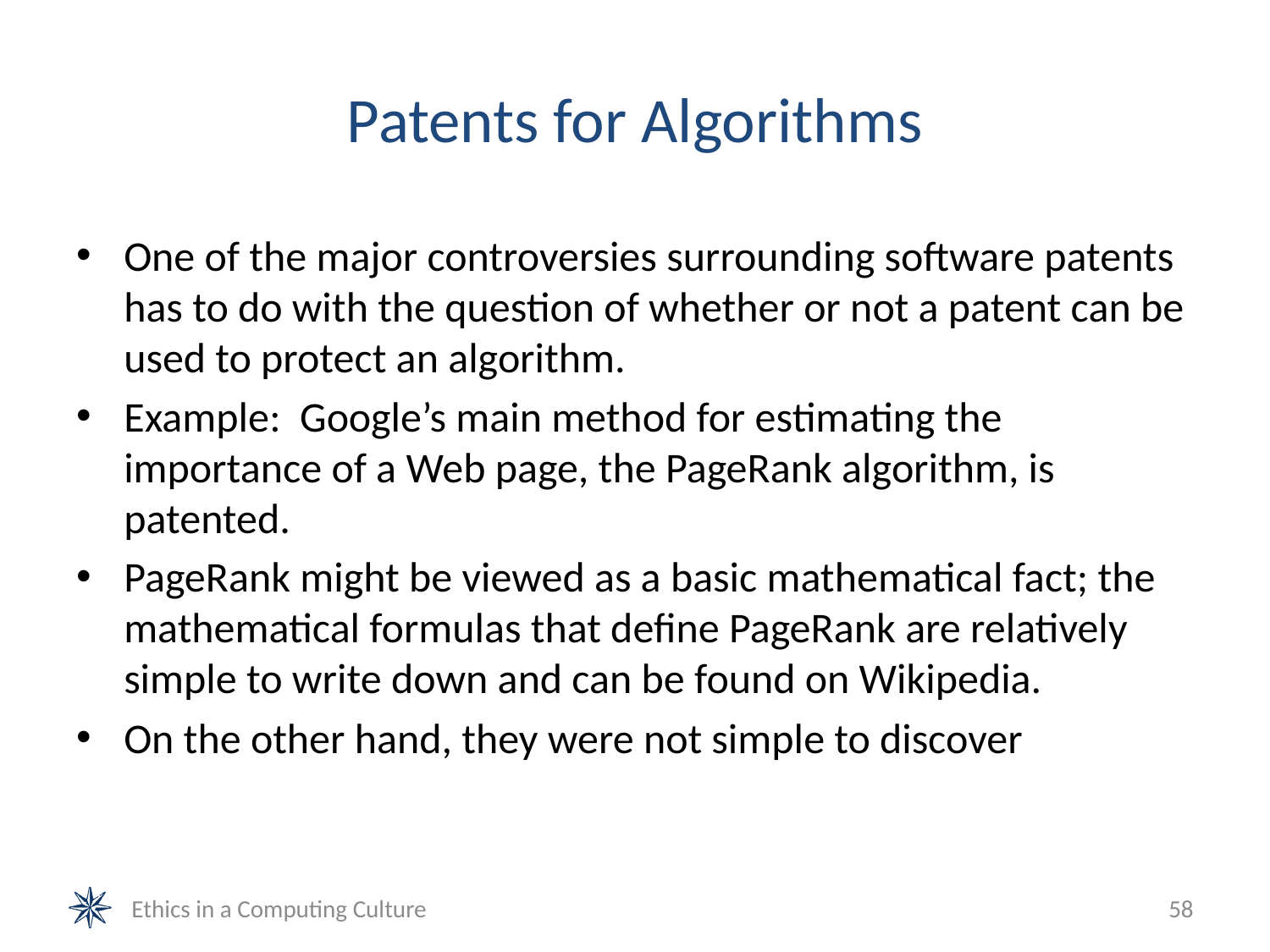

# Patents for Algorithms
One of the major controversies surrounding software patents has to do with the question of whether or not a patent can be used to protect an algorithm.
Example:  Google’s main method for estimating the importance of a Web page, the PageRank algorithm, is patented.
PageRank might be viewed as a basic mathematical fact; the mathematical formulas that define PageRank are relatively simple to write down and can be found on Wikipedia.
On the other hand, they were not simple to discover
Ethics in a Computing Culture
58